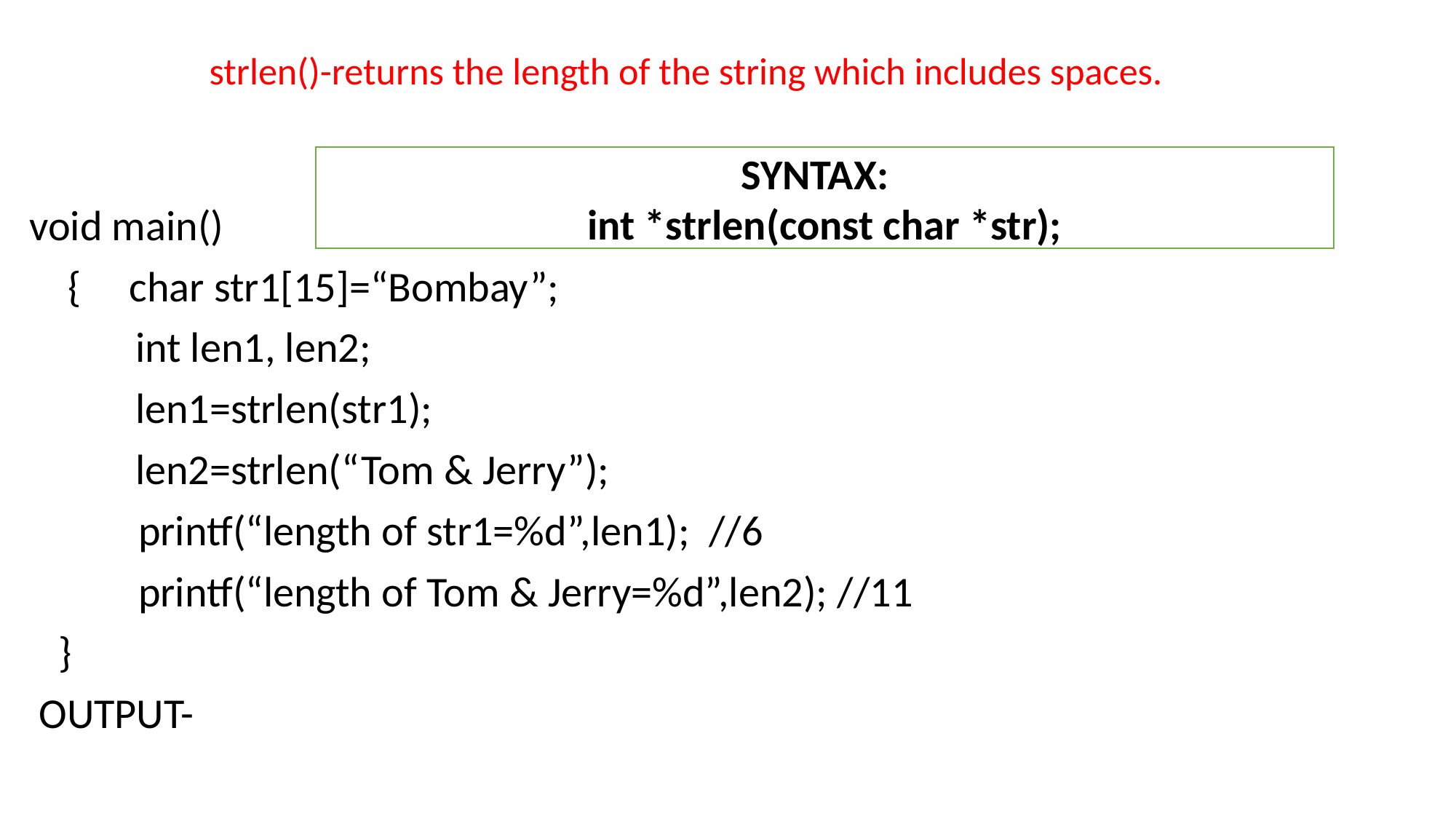

# strlen()-returns the length of the string which includes spaces.

void main()
    {     char str1[15]=“Bombay”;
           int len1, len2;
           len1=strlen(str1);
           len2=strlen(“Tom & Jerry”);
	printf(“length of str1=%d”,len1);  //6
	printf(“length of Tom & Jerry=%d”,len2); //11
   }
 OUTPUT-
SYNTAX:
int *strlen(const char *str);